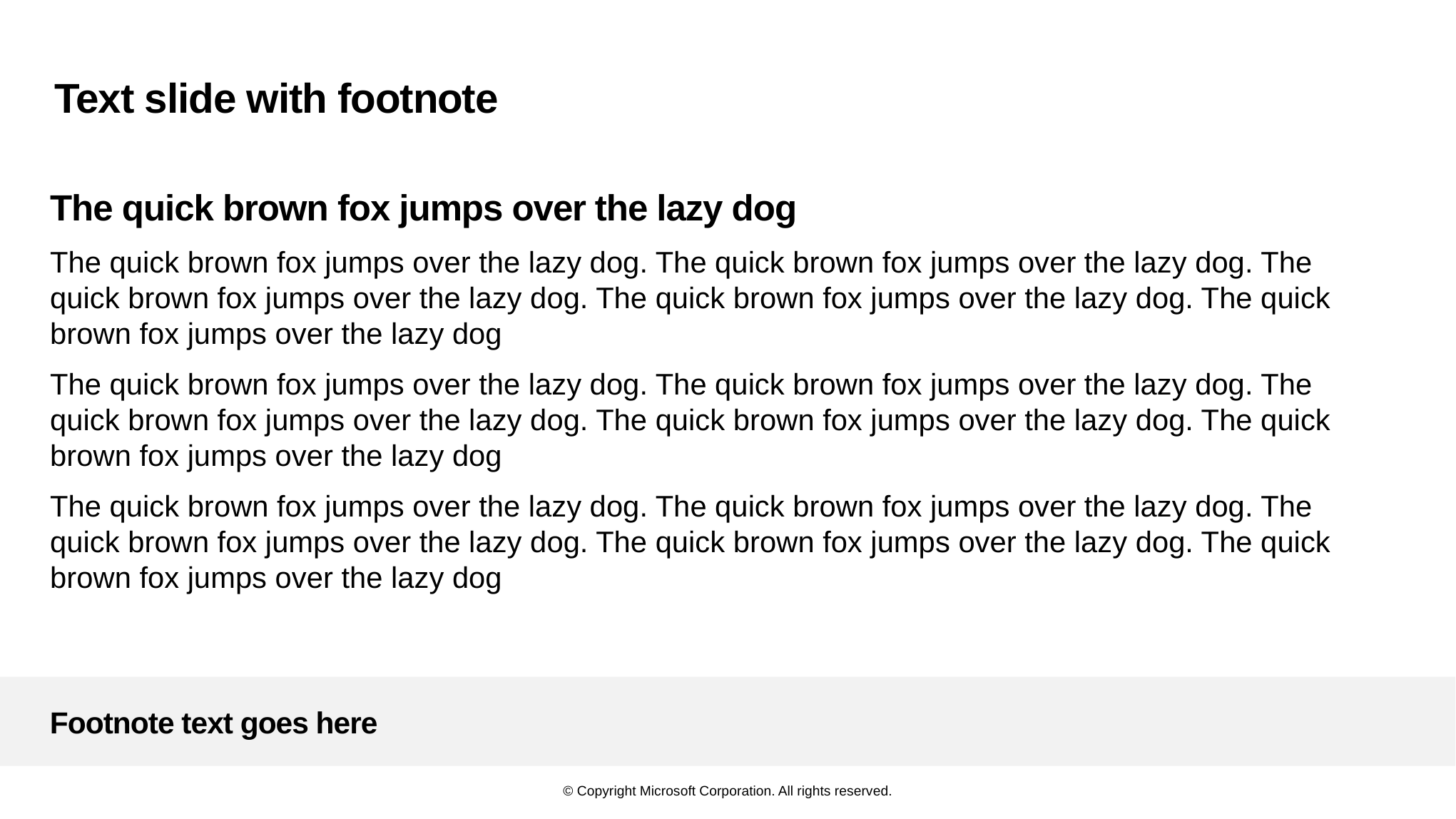

# Text slide with footnote
The quick brown fox jumps over the lazy dog
The quick brown fox jumps over the lazy dog. The quick brown fox jumps over the lazy dog. The quick brown fox jumps over the lazy dog. The quick brown fox jumps over the lazy dog. The quick brown fox jumps over the lazy dog
The quick brown fox jumps over the lazy dog. The quick brown fox jumps over the lazy dog. The quick brown fox jumps over the lazy dog. The quick brown fox jumps over the lazy dog. The quick brown fox jumps over the lazy dog
The quick brown fox jumps over the lazy dog. The quick brown fox jumps over the lazy dog. The quick brown fox jumps over the lazy dog. The quick brown fox jumps over the lazy dog. The quick brown fox jumps over the lazy dog
Footnote text goes here